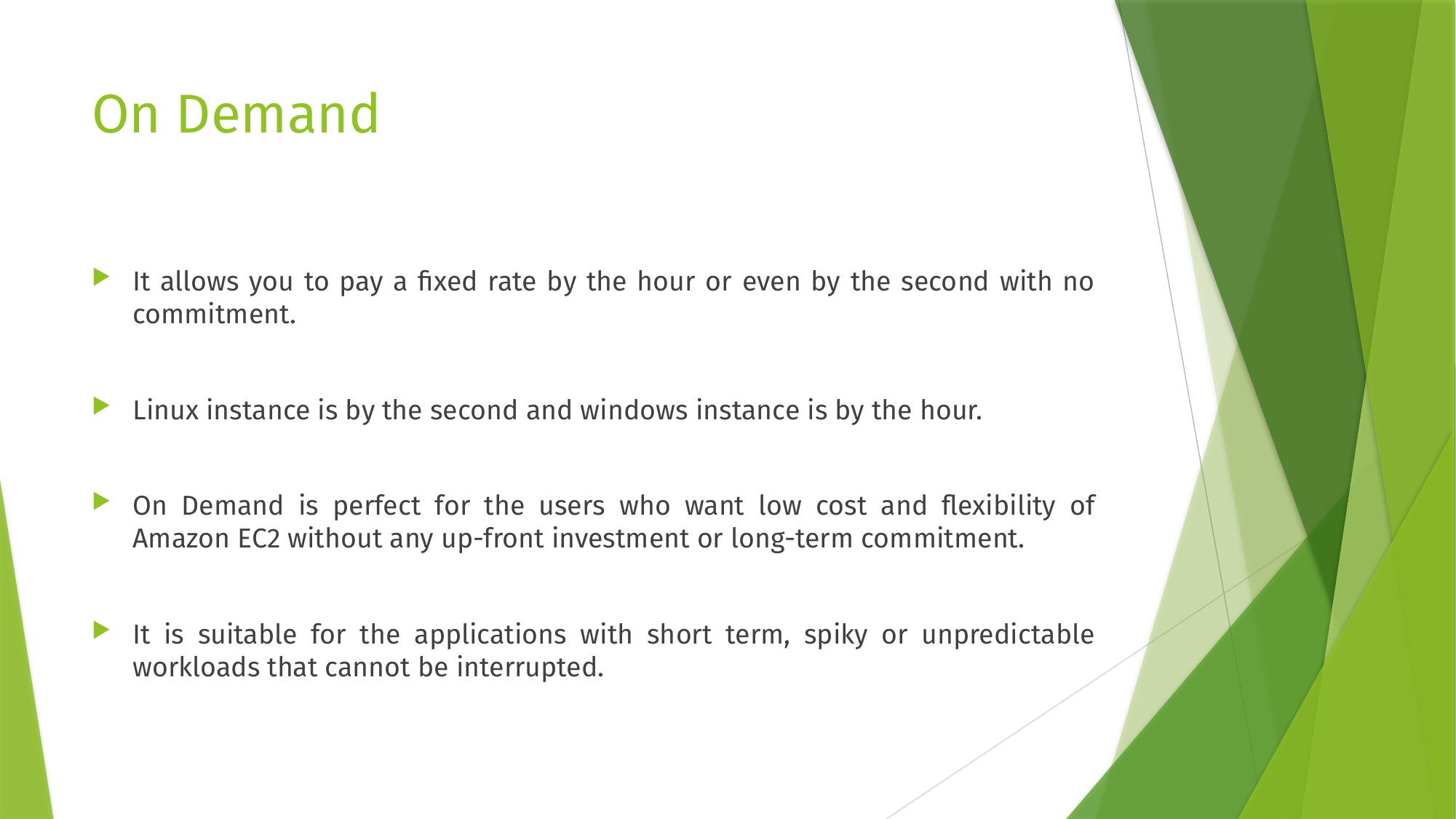

# On Demand
It allows you to pay a fixed rate by the hour or even by the second with no commitment.

Linux instance is by the second and windows instance is by the hour.

On Demand is perfect for the users who want low cost and flexibility of Amazon EC2 without any up-front investment or long-term commitment.

It is suitable for the applications with short term, spiky or unpredictable workloads that cannot be interrupted.